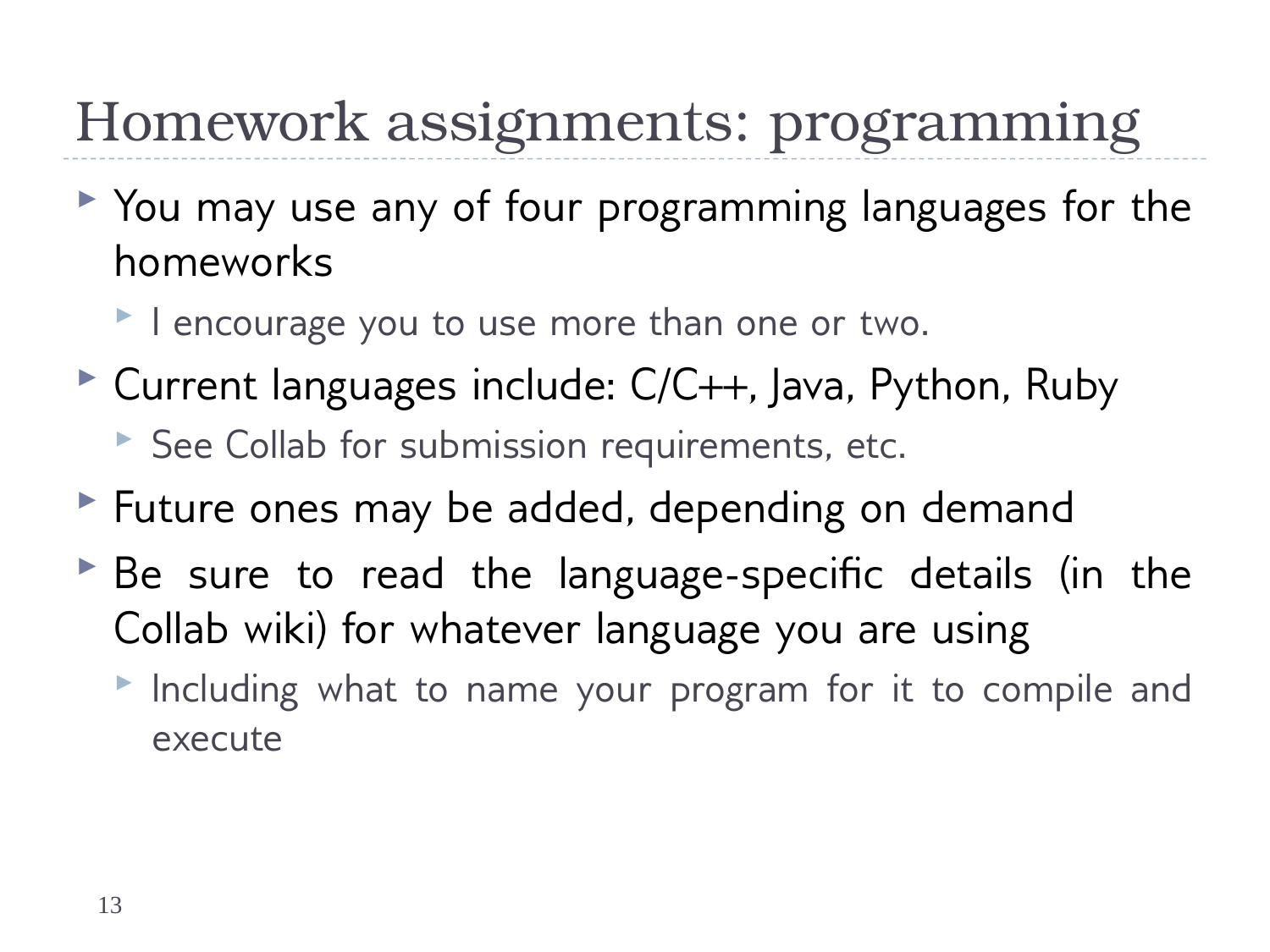

# Homework assignments: programming
You may use any of four programming languages for the homeworks
I encourage you to use more than one or two.
Current languages include: C/C++, Java, Python, Ruby
See Collab for submission requirements, etc.
Future ones may be added, depending on demand
Be sure to read the language-specific details (in the Collab wiki) for whatever language you are using
Including what to name your program for it to compile and execute
13